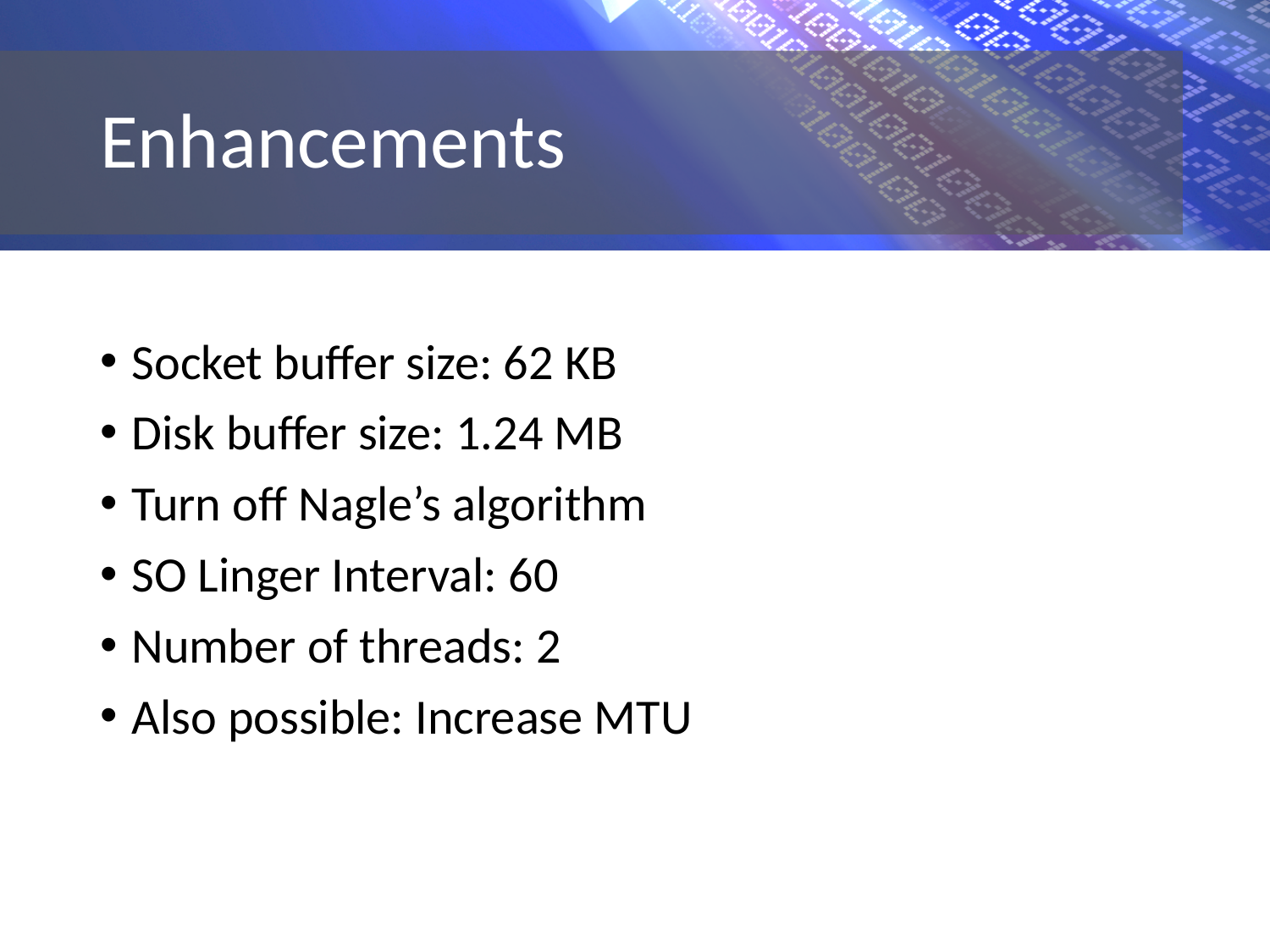

# Enhancements

Socket buffer size: 62 KB
Disk buffer size: 1.24 MB
Turn off Nagle’s algorithm
SO Linger Interval: 60
Number of threads: 2
Also possible: Increase MTU